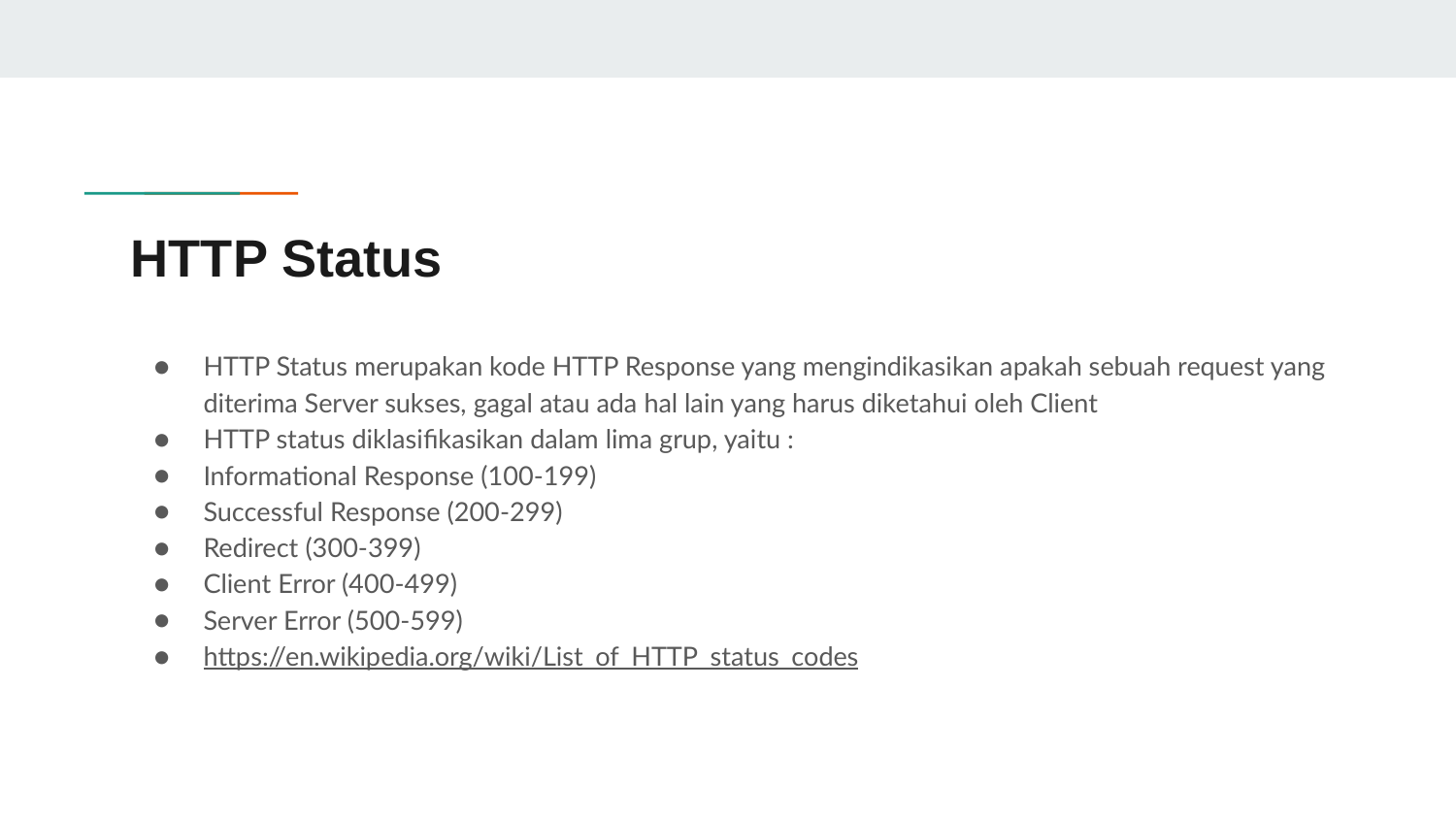

# HTTP Status
HTTP Status merupakan kode HTTP Response yang mengindikasikan apakah sebuah request yang diterima Server sukses, gagal atau ada hal lain yang harus diketahui oleh Client
HTTP status diklasifikasikan dalam lima grup, yaitu :
Informational Response (100-199)
Successful Response (200-299)
Redirect (300-399)
Client Error (400-499)
Server Error (500-599)
https://en.wikipedia.org/wiki/List_of_HTTP_status_codes